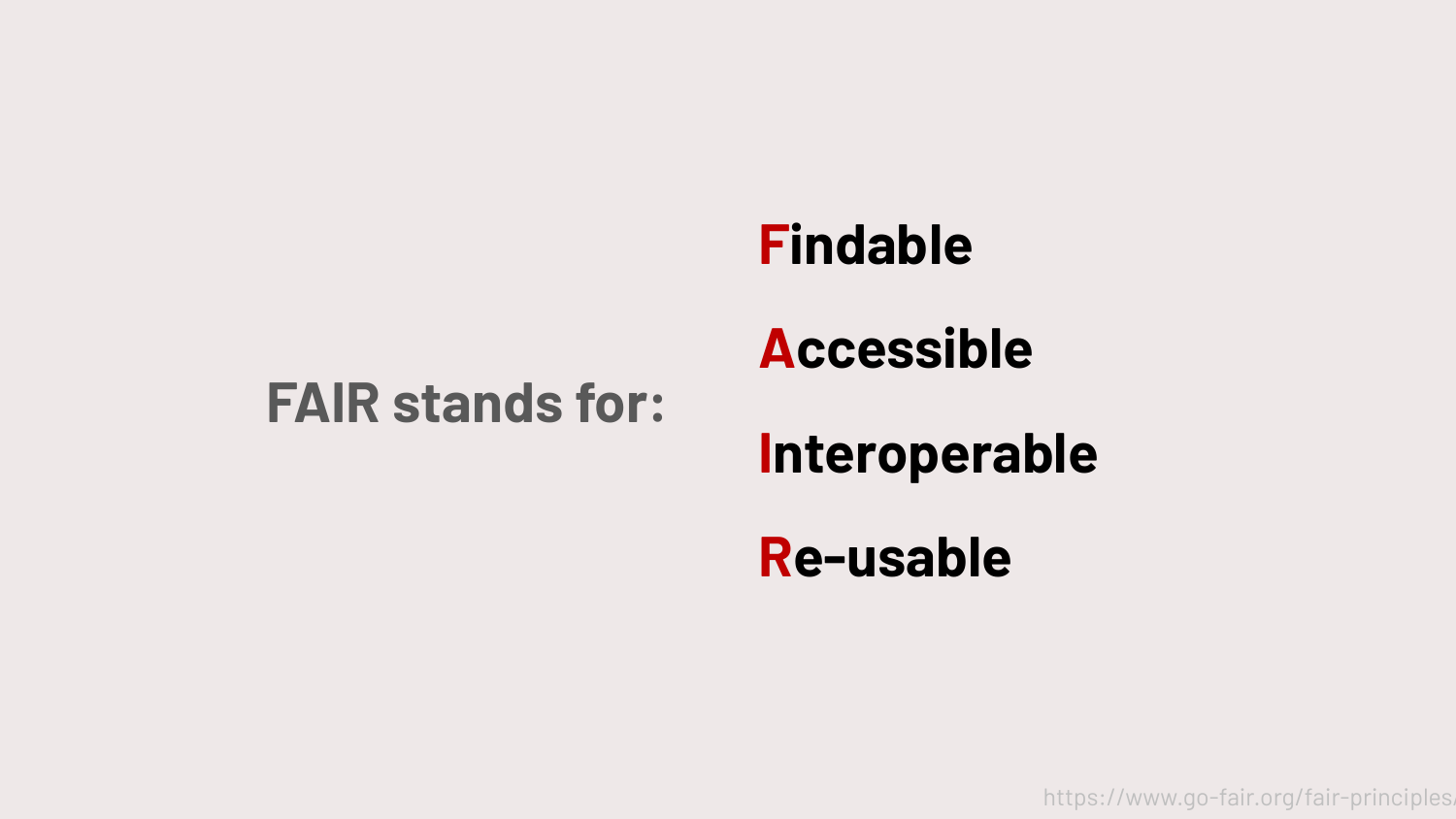

Findable
Accessible
Interoperable
Re-usable

FAIR stands for:
https://www.go-fair.org/fair-principles/